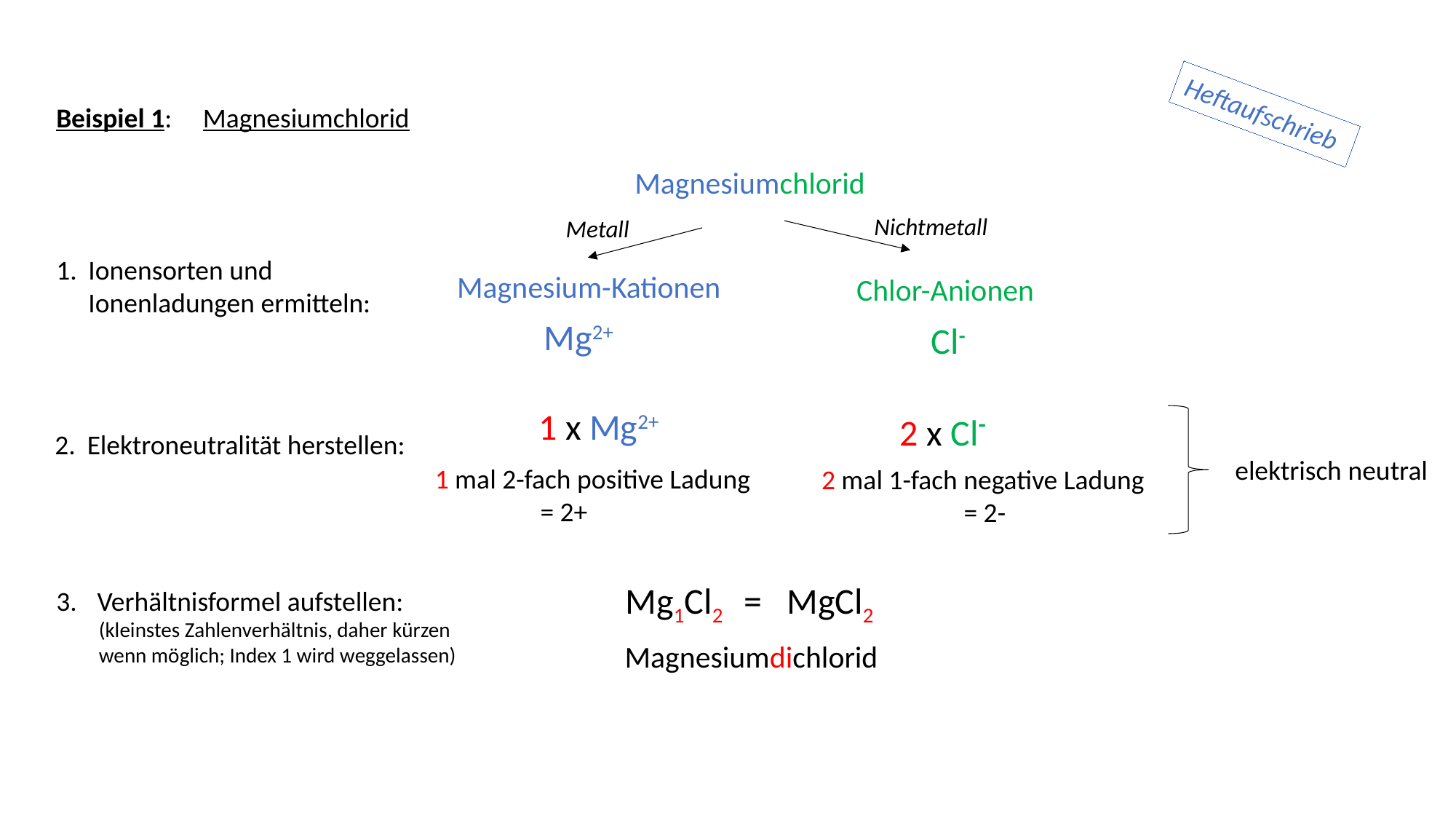

Heftaufschrieb
Beispiel 1:     Magnesiumchlorid
Magnesiumchlorid
Nichtmetall
Metall
1. 	Ionensorten und Ionenladungen ermitteln:
Magnesium-Kationen
Chlor-Anionen
Mg2+
Cl-
1 x Mg2+
2 x Cl-

2. 	Elektroneutralität herstellen:
elektrisch neutral
1 mal 2-fach positive Ladung
                 = 2+
2 mal 1-fach negative Ladung
                       = 2-
Mg1Cl2   =   MgCl2
Verhältnisformel aufstellen:
(kleinstes Zahlenverhältnis, daher kürzen wenn möglich; Index 1 wird weggelassen)
Magnesiumdichlorid